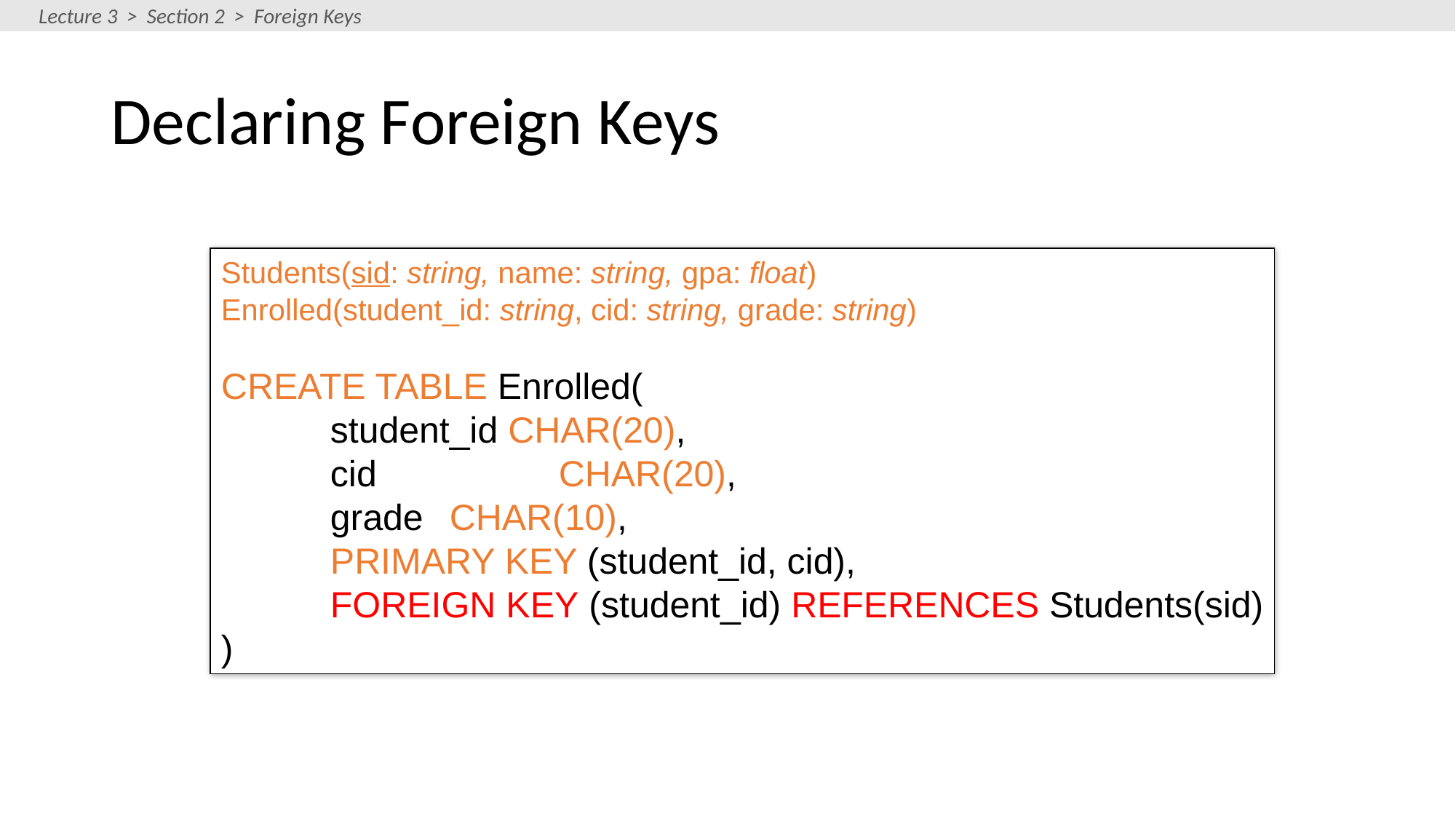

Lecture 3  >  Section 2  >  Foreign Keys
# Declaring Foreign Keys
Students(sid: string, name: string, gpa: float)
Enrolled(student_id: string, cid: string, grade: string)

CREATE TABLE Enrolled(
	student_id CHAR(20),
	cid		 CHAR(20),
	grade	 CHAR(10),
	PRIMARY KEY (student_id, cid),
	FOREIGN KEY (student_id) REFERENCES Students(sid)
)